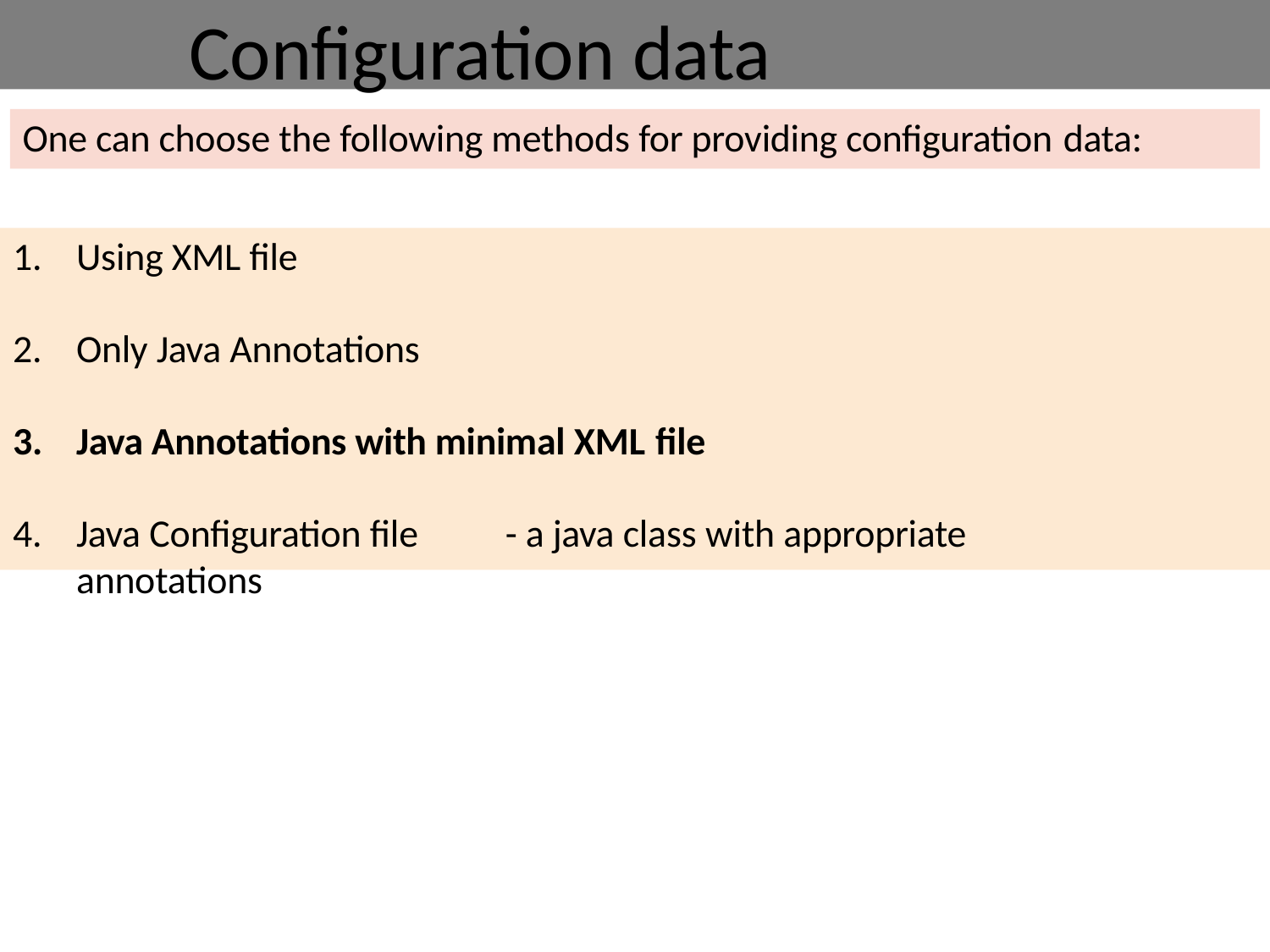

# Configuration data

One can choose the following methods for providing configuration data:

Using XML file

Only Java Annotations

Java Annotations with minimal XML file

Java Configuration file	- a java class with appropriate annotations